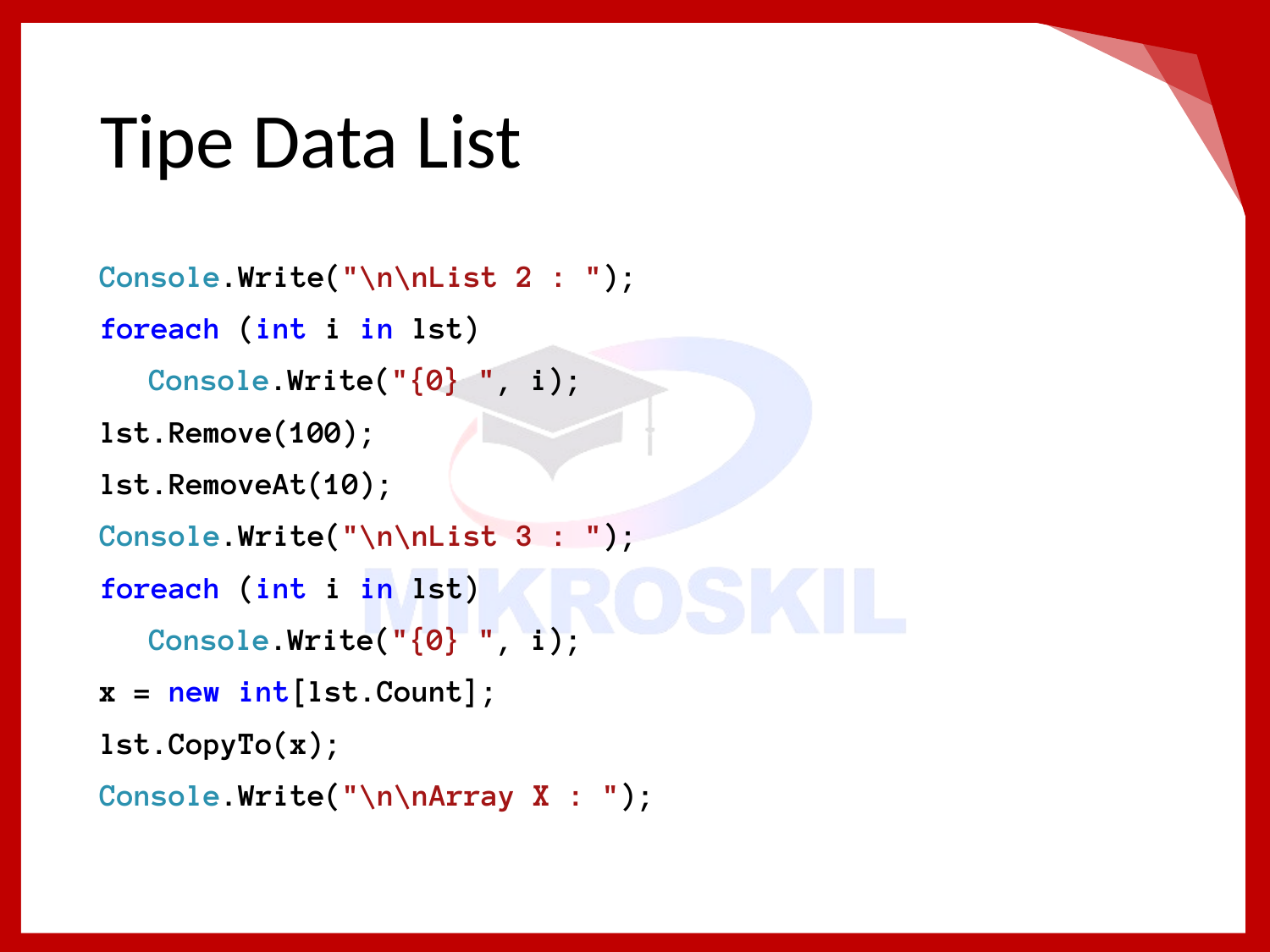

# Tipe Data List
Console.Write("\n\nList 2 : ");
foreach (int i in lst)
Console.Write("{0} ", i);
lst.Remove(100);
lst.RemoveAt(10);
Console.Write("\n\nList 3 : ");
foreach (int i in lst)
Console.Write("{0} ", i);
x = new int[lst.Count];
lst.CopyTo(x);
Console.Write("\n\nArray X : ");